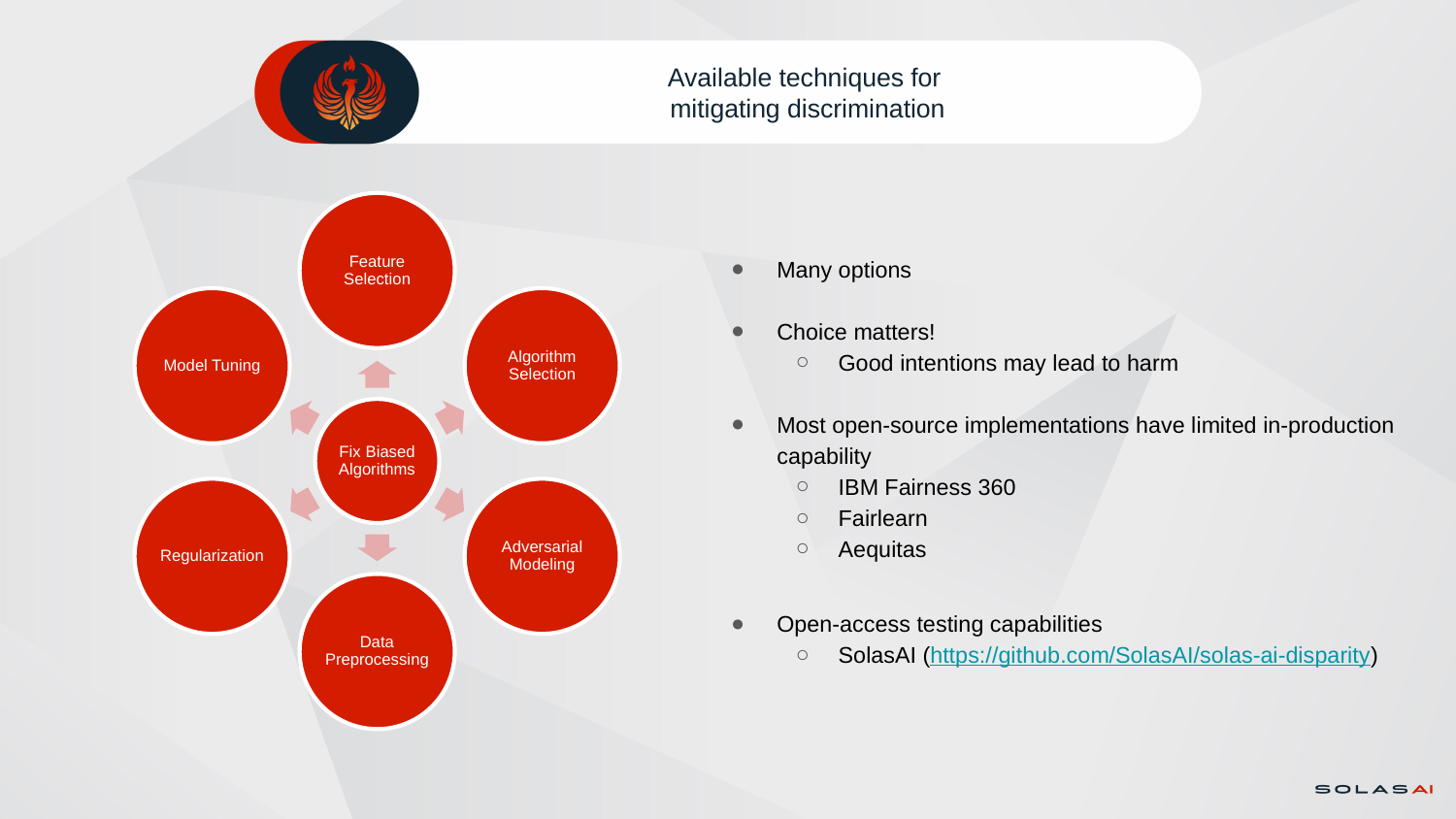

# Available techniques for mitigating discrimination
Fix Biased Algorithms

Feature Selection

Algorithm Selection

Adversarial Modeling

Data Preprocessing

Regularization

Model Tuning
Many options

Choice matters!
Good intentions may lead to harm

Most open-source implementations have limited in-production capability
IBM Fairness 360
Fairlearn
Aequitas

Open-access testing capabilities
SolasAI (https://github.com/SolasAI/solas-ai-disparity)

31